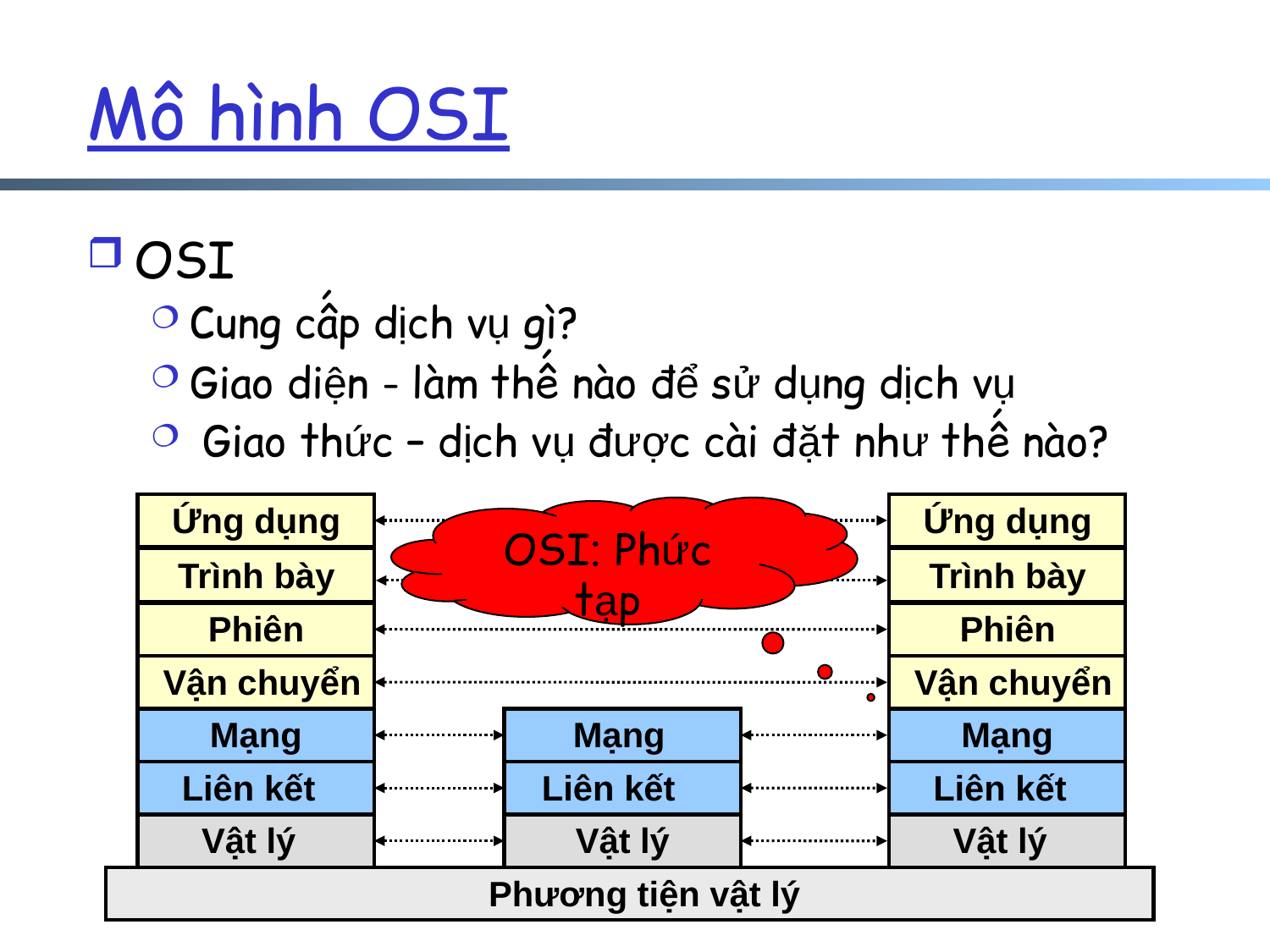

# Mô hình OSI
OSI
Cung cấp dịch vụ gì?
Giao diện - làm thế nào để sử dụng dịch vụ
 Giao thức – dịch vụ được cài đặt như thế nào?
Ứng dụng
Ứng dụng

OSI: Phức tạp
Trình bày
Trình bày

Phiên
Phiên

Vận chuyển
Vận chuyển

Mạng
Mạng
Mạng

Liên kết
Liên kết
Liên kết

Vật lý
Vật lý
Vật lý

Phương tiện vật lý